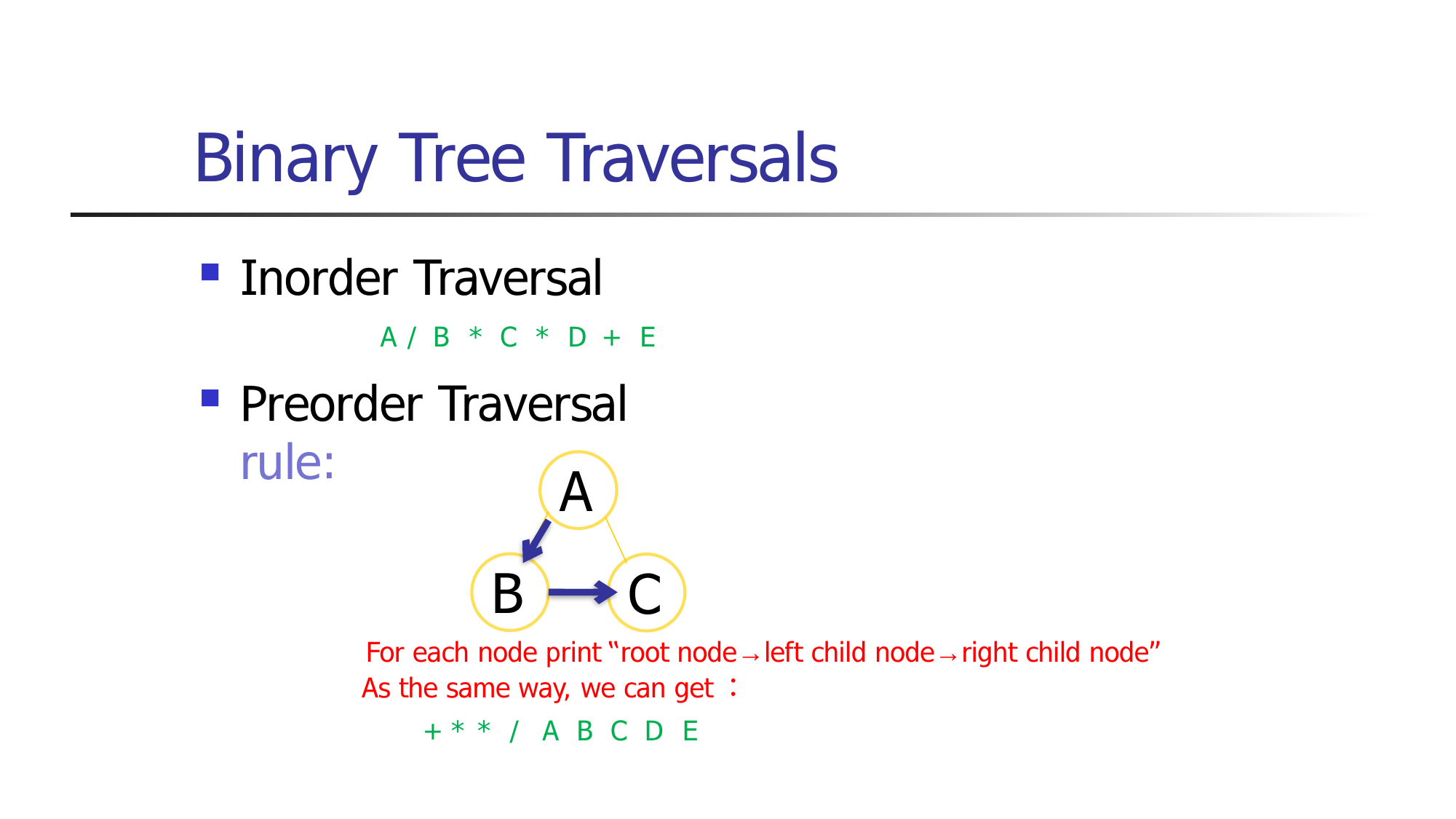

# Binary Tree Traversals
Inorder Traversal
Preorder Traversal
rule:
A
/
B
*
C
*
D
+
E
A

B

C

For each node print “root node→left child node→right child node”
As the same way, we can get：
+
*
*
/
A
B
C
D
E